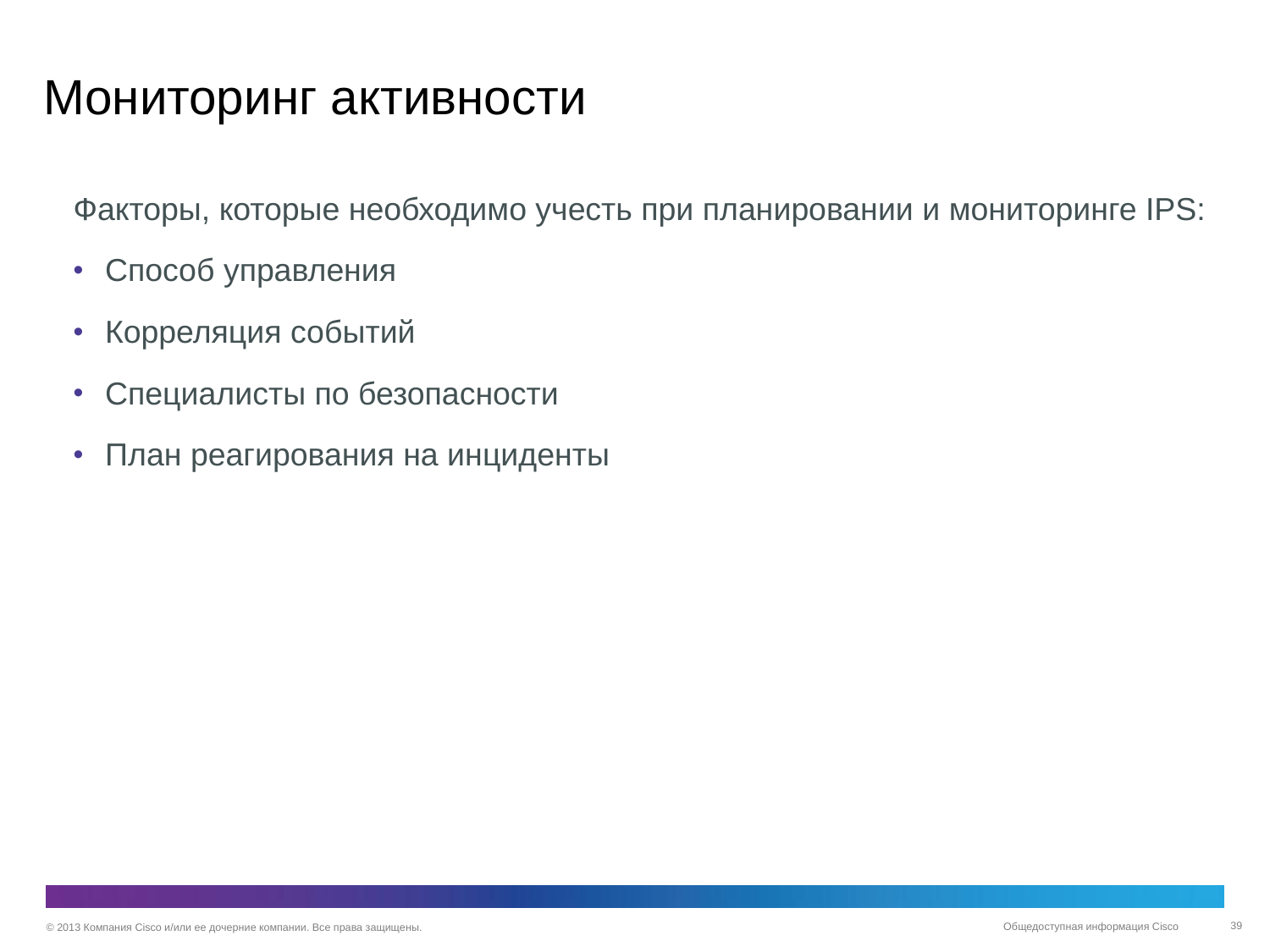

# Мониторинг активности
Факторы, которые необходимо учесть при планировании и мониторинге IPS:
Способ управления
Корреляция событий
Специалисты по безопасности
План реагирования на инциденты